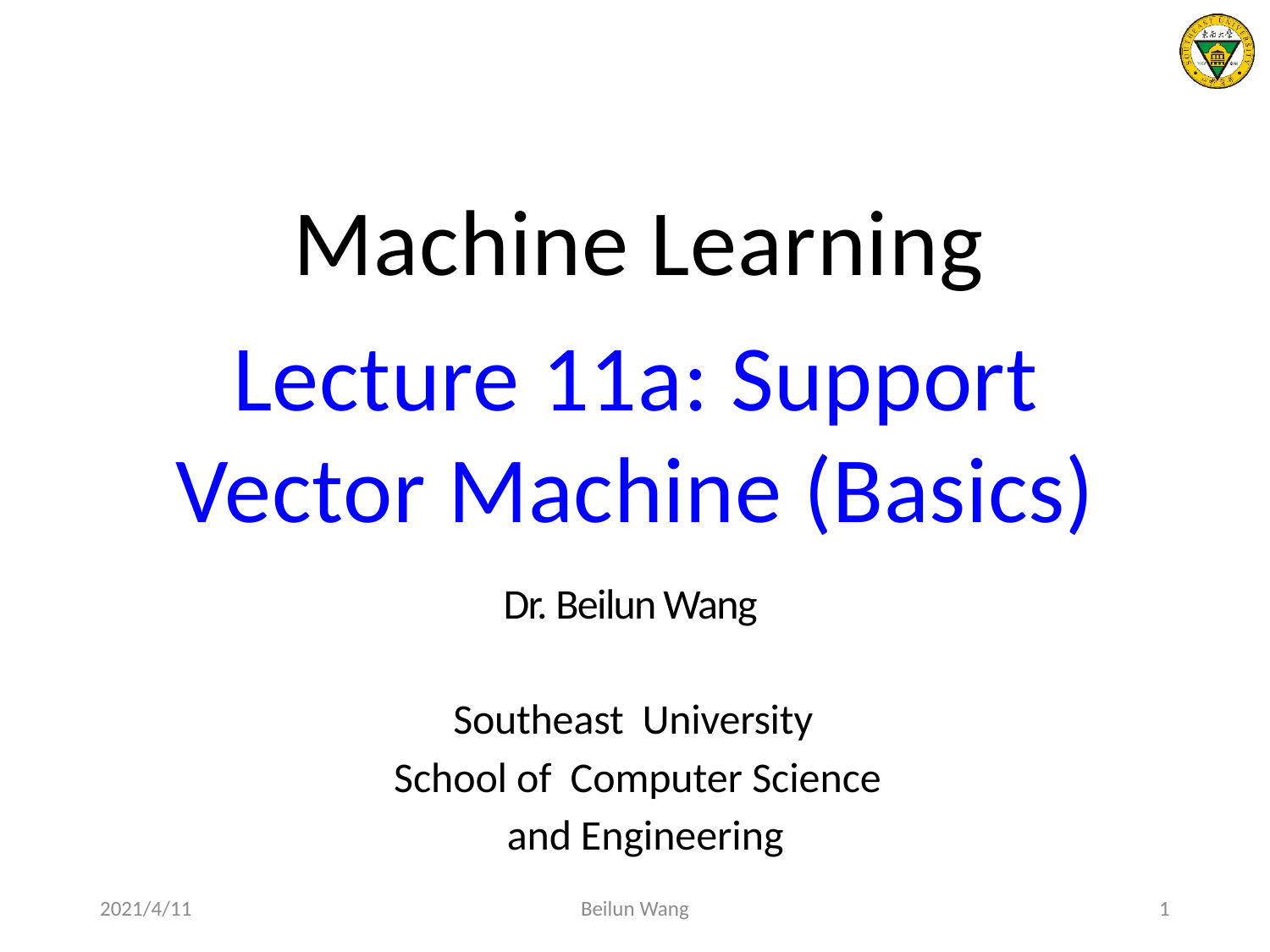

Machine Learning
Lecture 11a: Support Vector Machine (Basics)
Dr. Beilun Wang

         Southeast  University
               School of  Computer Science
                           and Engineering
2021/4/11
Beilun Wang
1